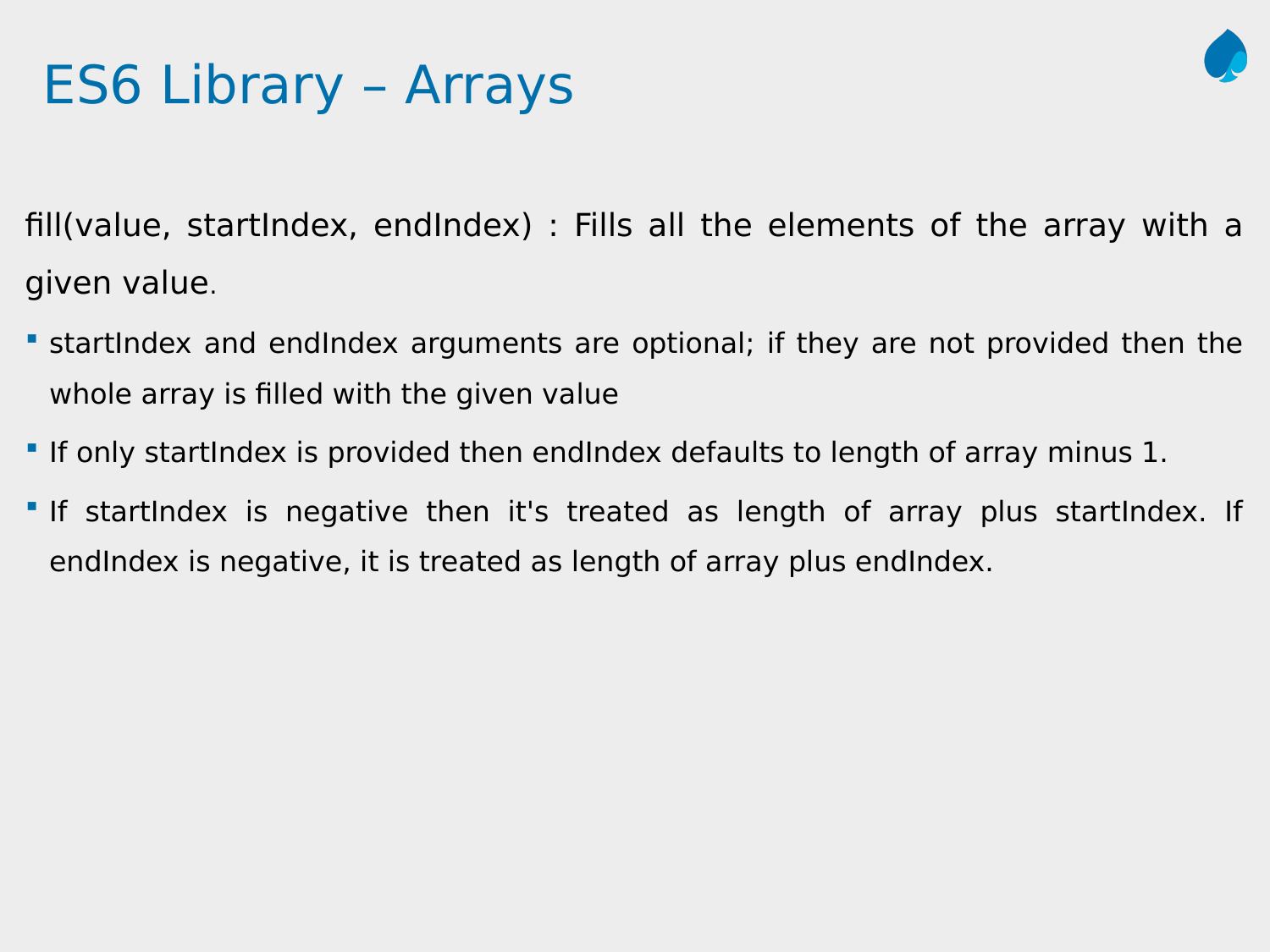

# ES6 Library – Arrays
fill(value, startIndex, endIndex) : Fills all the elements of the array with a given value.
startIndex and endIndex arguments are optional; if they are not provided then the whole array is filled with the given value
If only startIndex is provided then endIndex defaults to length of array minus 1.
If startIndex is negative then it's treated as length of array plus startIndex. If endIndex is negative, it is treated as length of array plus endIndex.